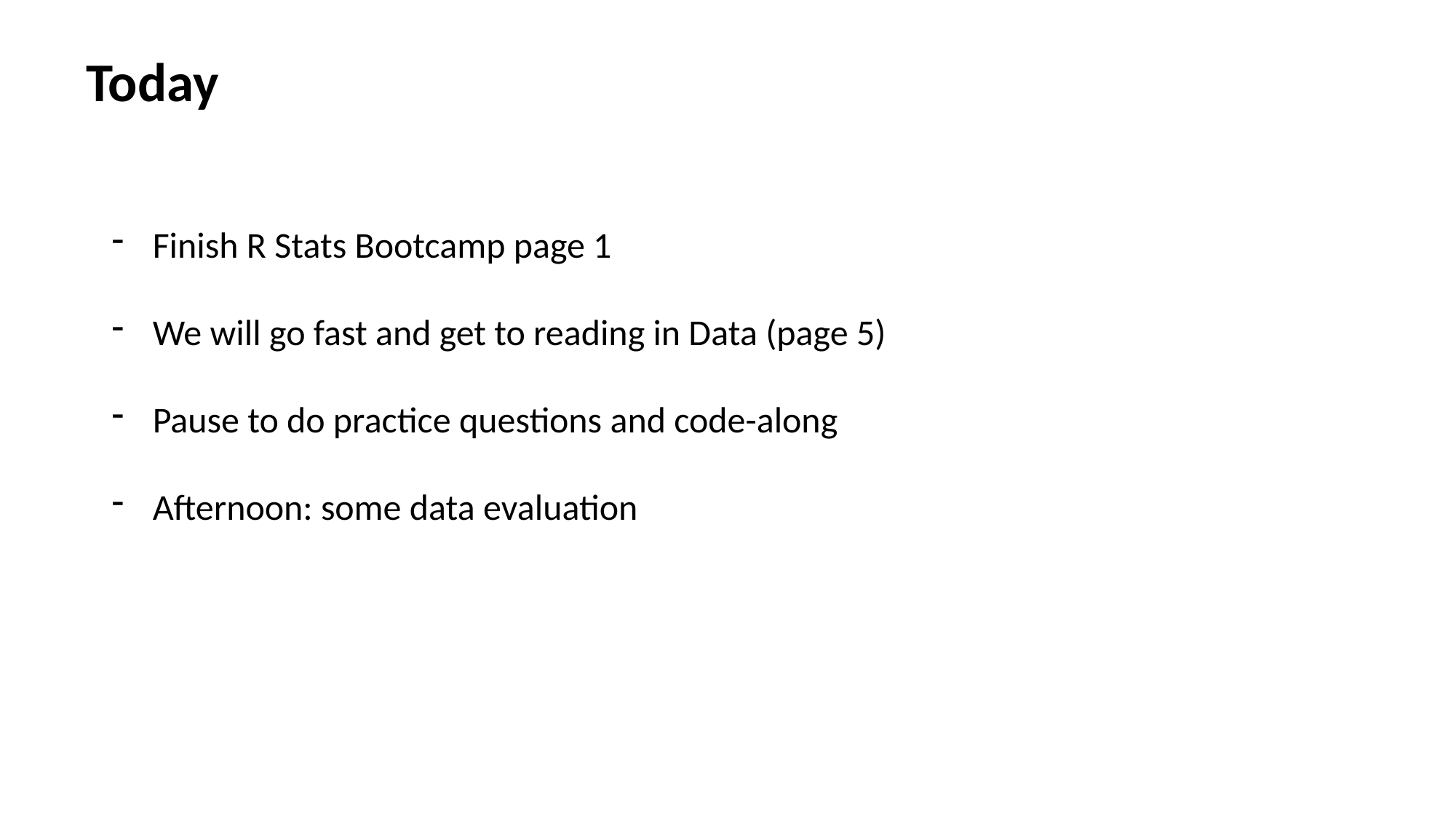

Today
Finish R Stats Bootcamp page 1

We will go fast and get to reading in Data (page 5)

Pause to do practice questions and code-along

Afternoon: some data evaluation